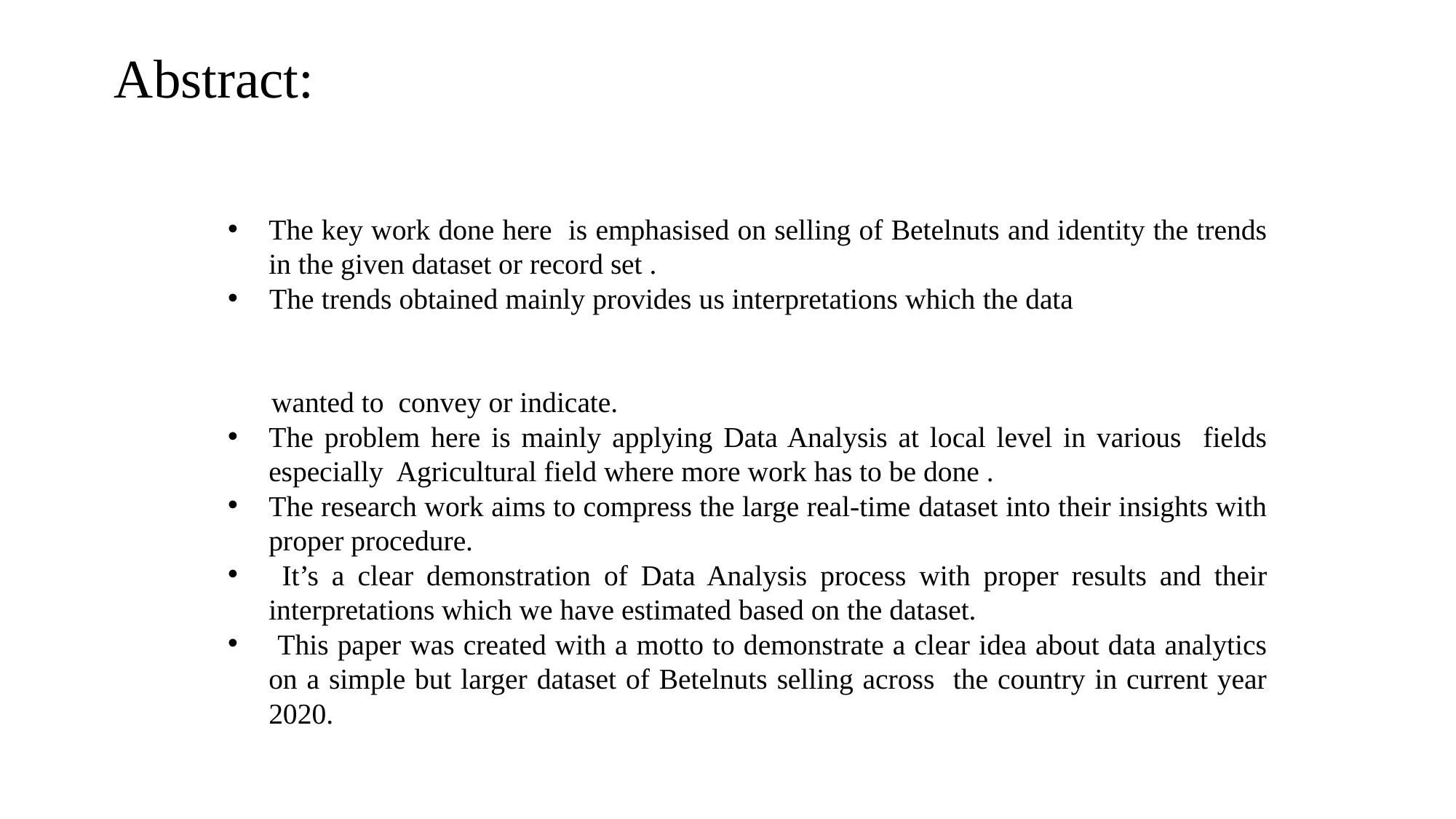

Abstract:

The key work done here  is emphasised on selling of Betelnuts and identity the trends in the given dataset or record set .
 The trends obtained mainly provides us interpretations which the data
      wanted to  convey or indicate.
The problem here is mainly applying Data Analysis at local level in various  fields especially  Agricultural field where more work has to be done .
The research work aims to compress the large real-time dataset into their insights with proper procedure.
 It’s a clear demonstration of Data Analysis process with proper results and their interpretations which we have estimated based on the dataset.
 This paper was created with a motto to demonstrate a clear idea about data analytics on a simple but larger dataset of Betelnuts selling across  the country in current year 2020.